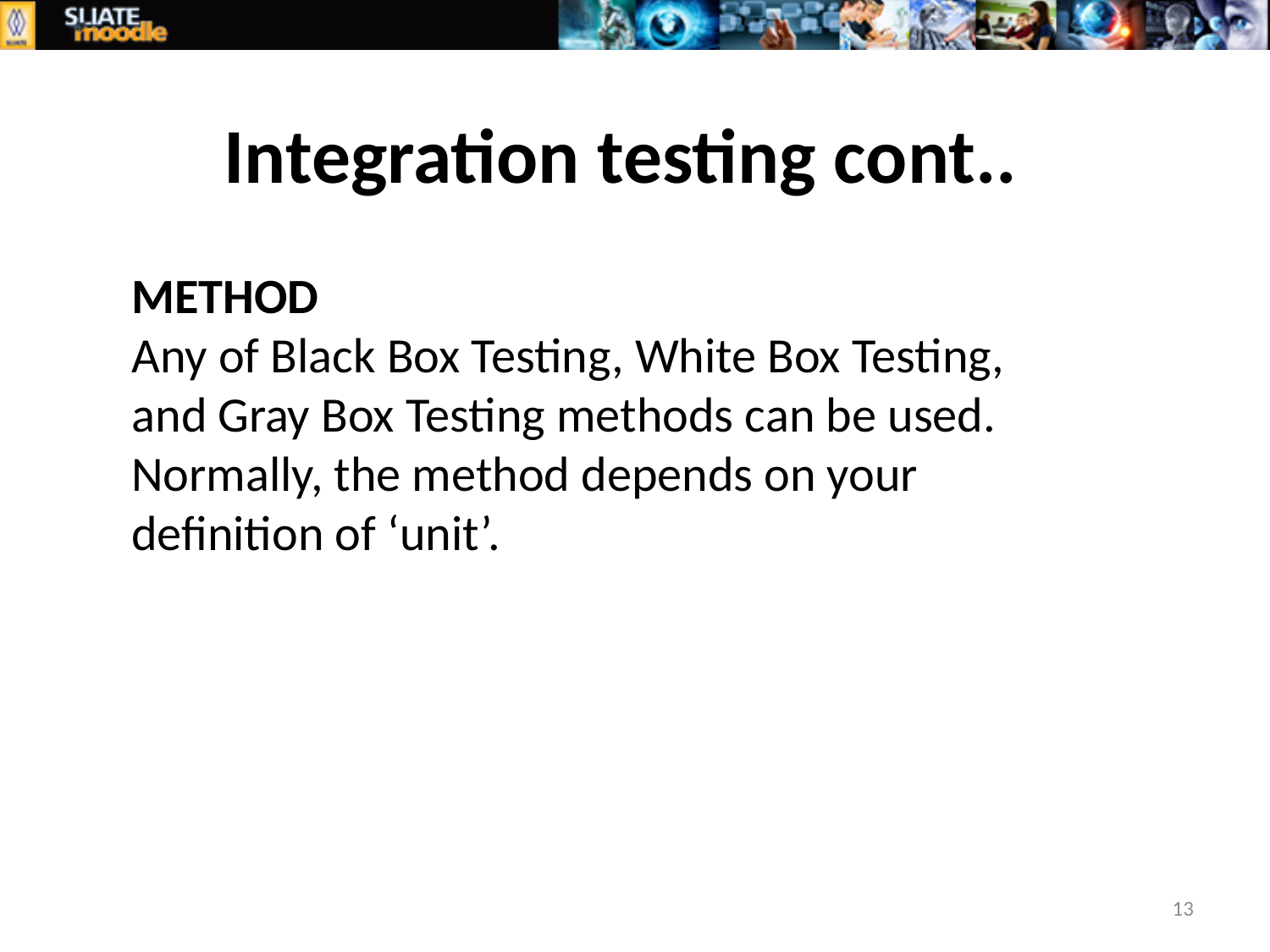

Integration testing cont..
METHOD
Any of Black Box Testing, White Box Testing, and Gray Box Testing methods can be used. Normally, the method depends on your definition of ‘unit’.
13